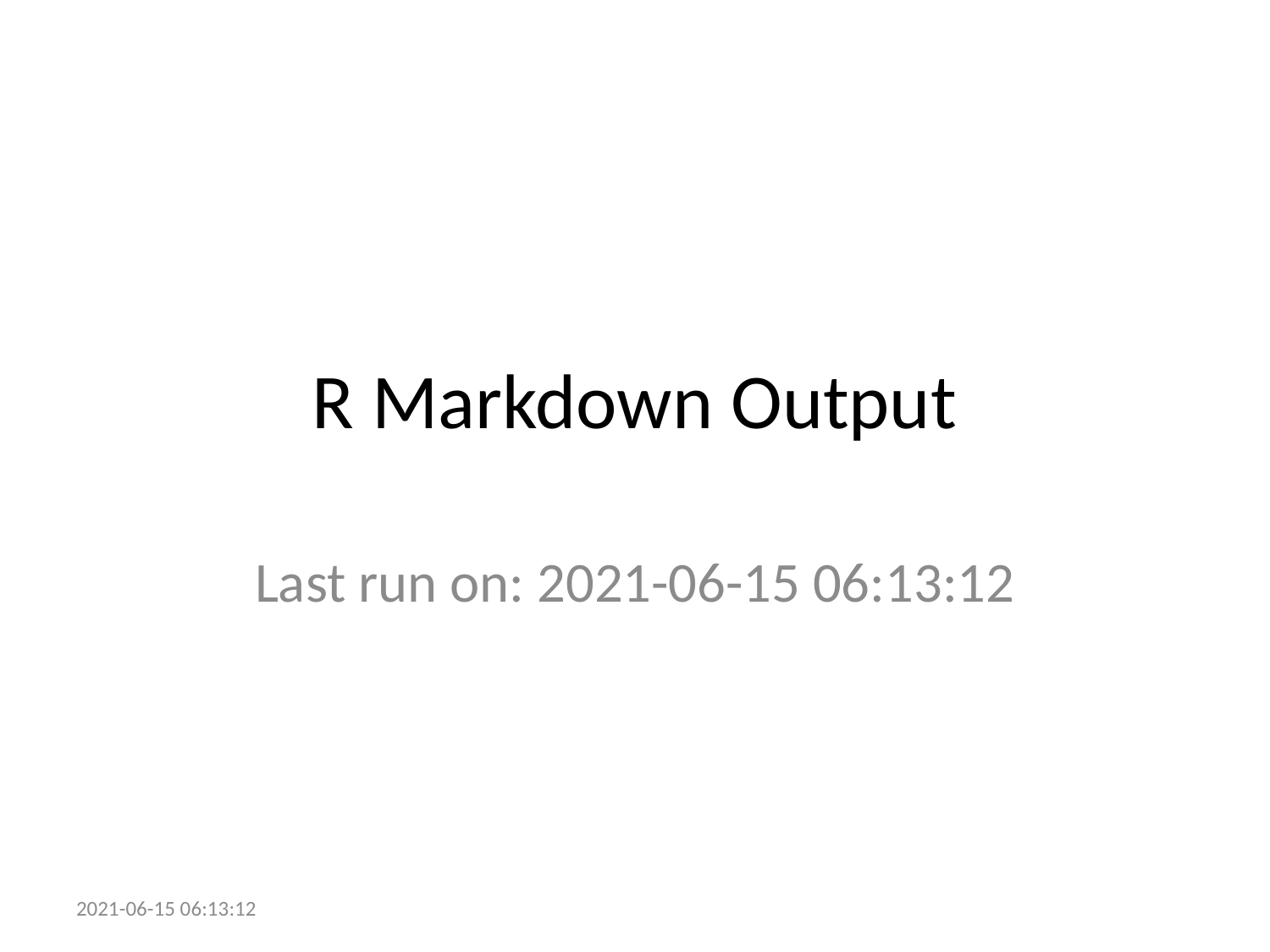

# R Markdown Output
Last run on: 2021-06-15 06:13:12
2021-06-15 06:13:12